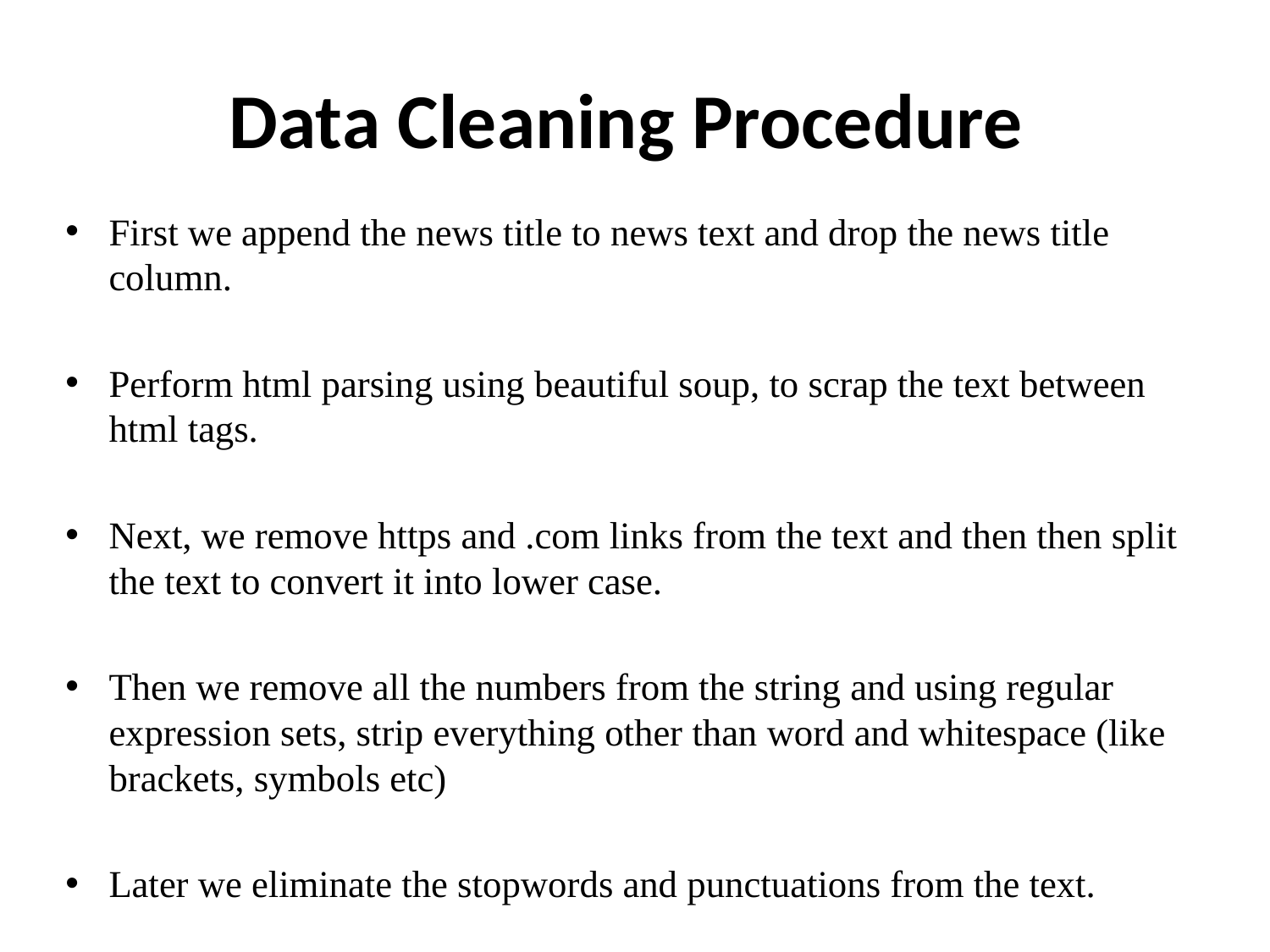

# Data Cleaning Procedure

First we append the news title to news text and drop the news title column.

Perform html parsing using beautiful soup, to scrap the text between html tags.

Next, we remove https and .com links from the text and then then split the text to convert it into lower case.

Then we remove all the numbers from the string and using regular expression sets, strip everything other than word and whitespace (like brackets, symbols etc)

Later we eliminate the stopwords and punctuations from the text.